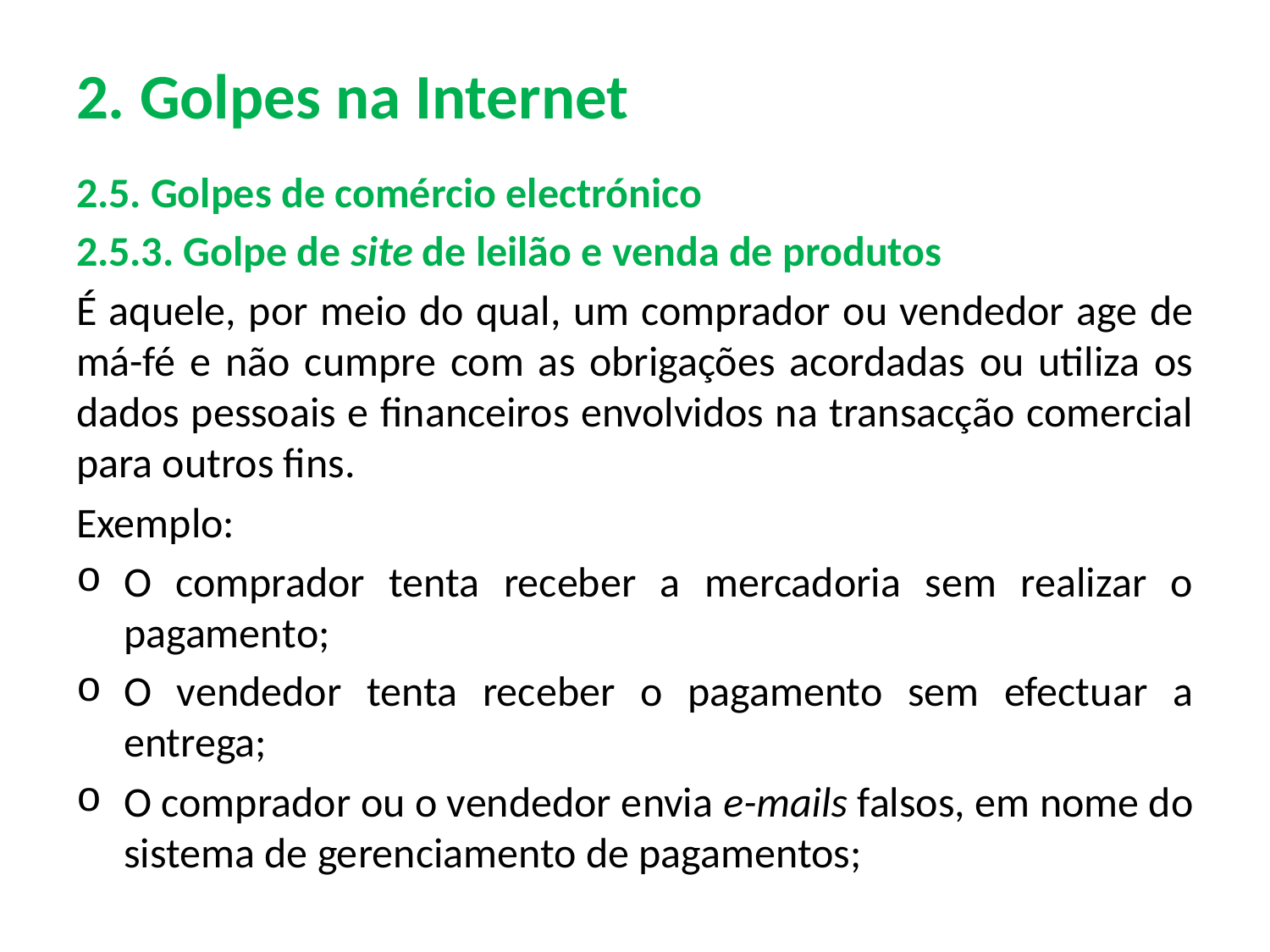

# 2. Golpes na Internet
2.5. Golpes de comércio electrónico
2.5.3. Golpe de site de leilão e venda de produtos
É aquele, por meio do qual, um comprador ou vendedor age de má-fé e não cumpre com as obrigações acordadas ou utiliza os dados pessoais e financeiros envolvidos na transacção comercial para outros fins.
Exemplo:
O comprador tenta receber a mercadoria sem realizar o pagamento;
O vendedor tenta receber o pagamento sem efectuar a entrega;
O comprador ou o vendedor envia e-mails falsos, em nome do sistema de gerenciamento de pagamentos;